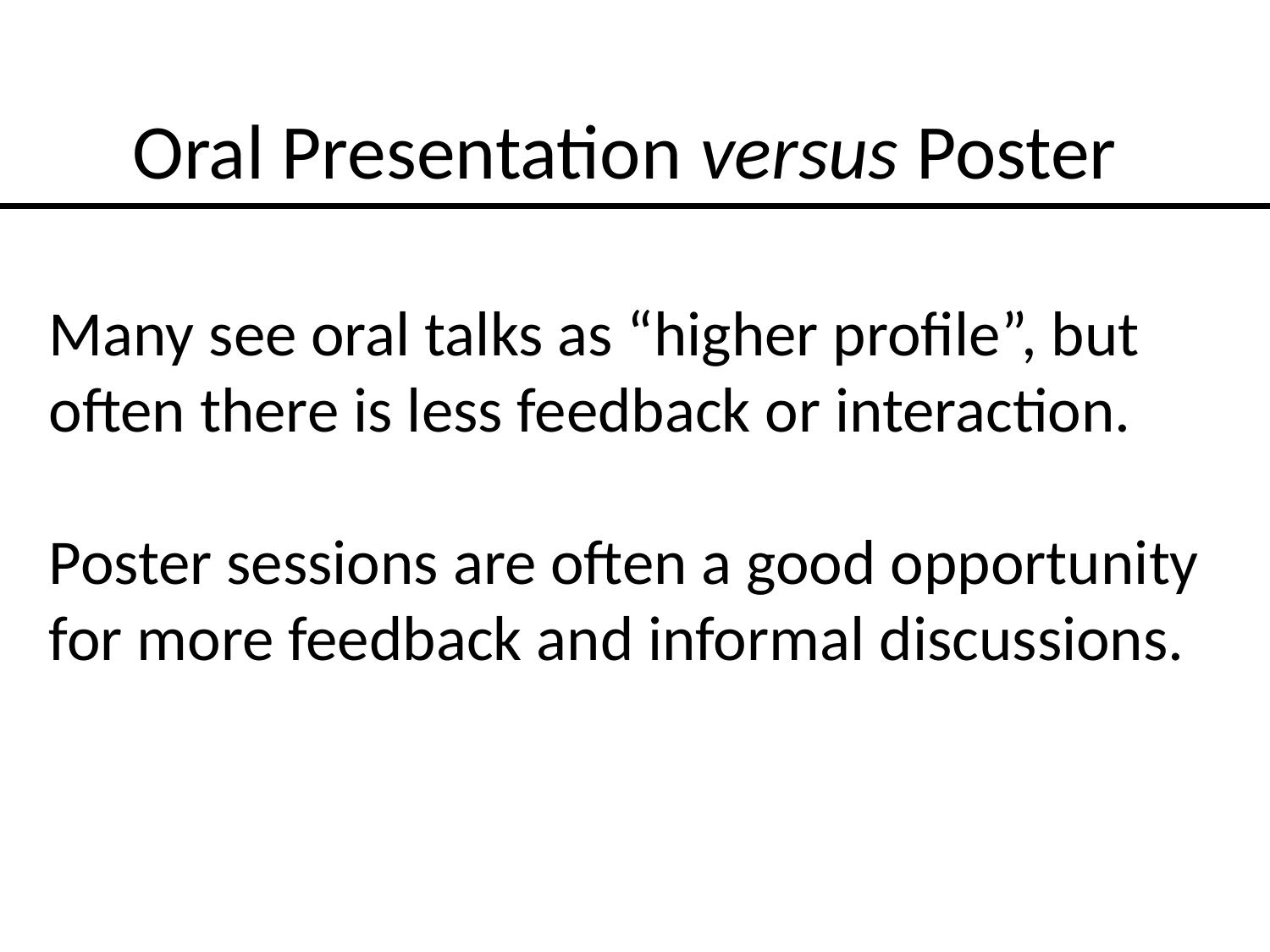

# Oral Presentation versus Poster
Many see oral talks as “higher profile”, but often there is less feedback or interaction.

Poster sessions are often a good opportunity for more feedback and informal discussions.